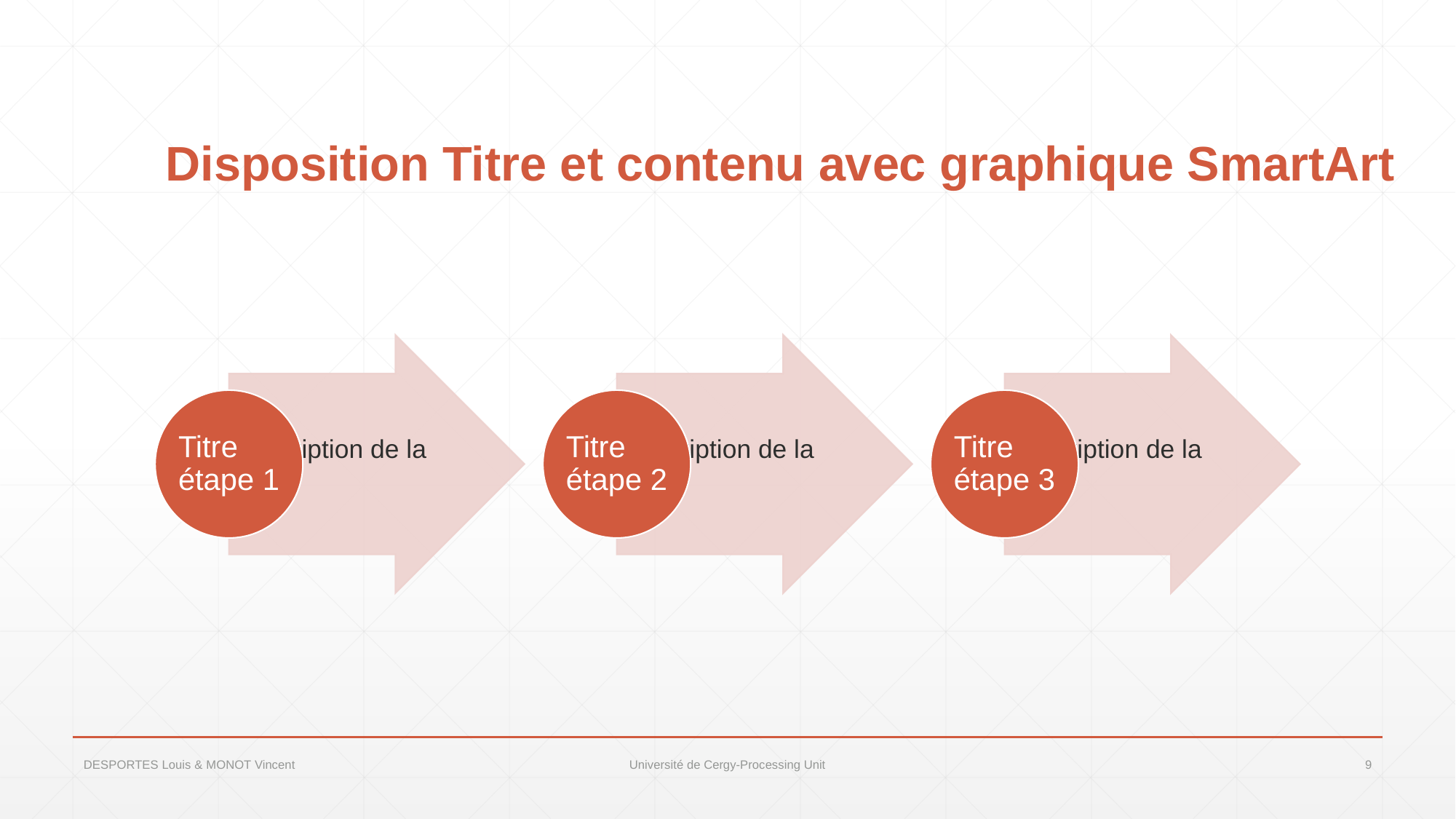

# Disposition Titre et contenu avec graphique SmartArt
Description de la tâche
Titre étape 1
Description de la tâche
Titre étape 2
Description de la tâche
Titre étape 3
DESPORTES Louis & MONOT Vincent
9